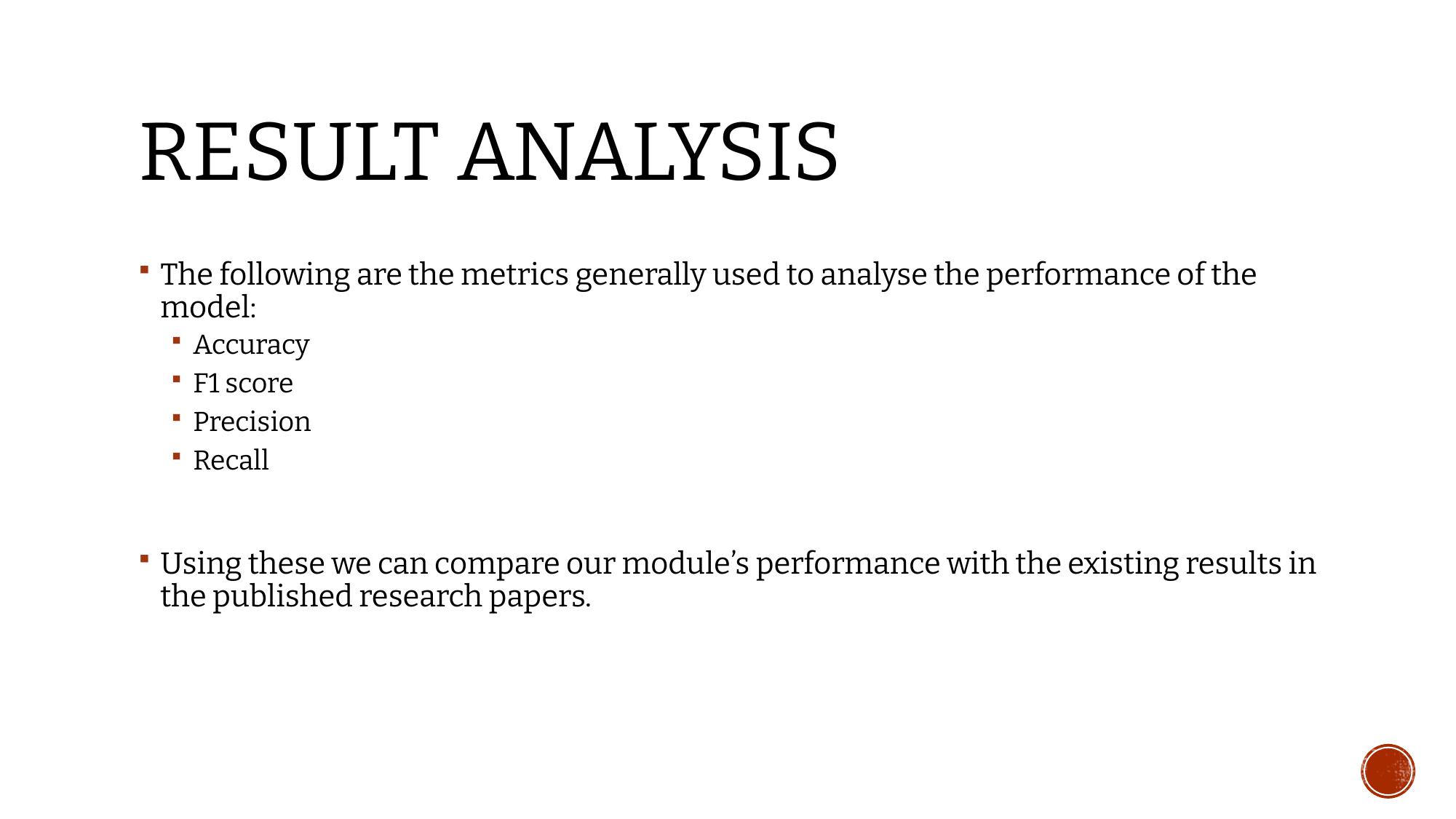

# Result analysis
The following are the metrics generally used to analyse the performance of the model:
Accuracy
F1 score
Precision
Recall

Using these we can compare our module’s performance with the existing results in the published research papers.